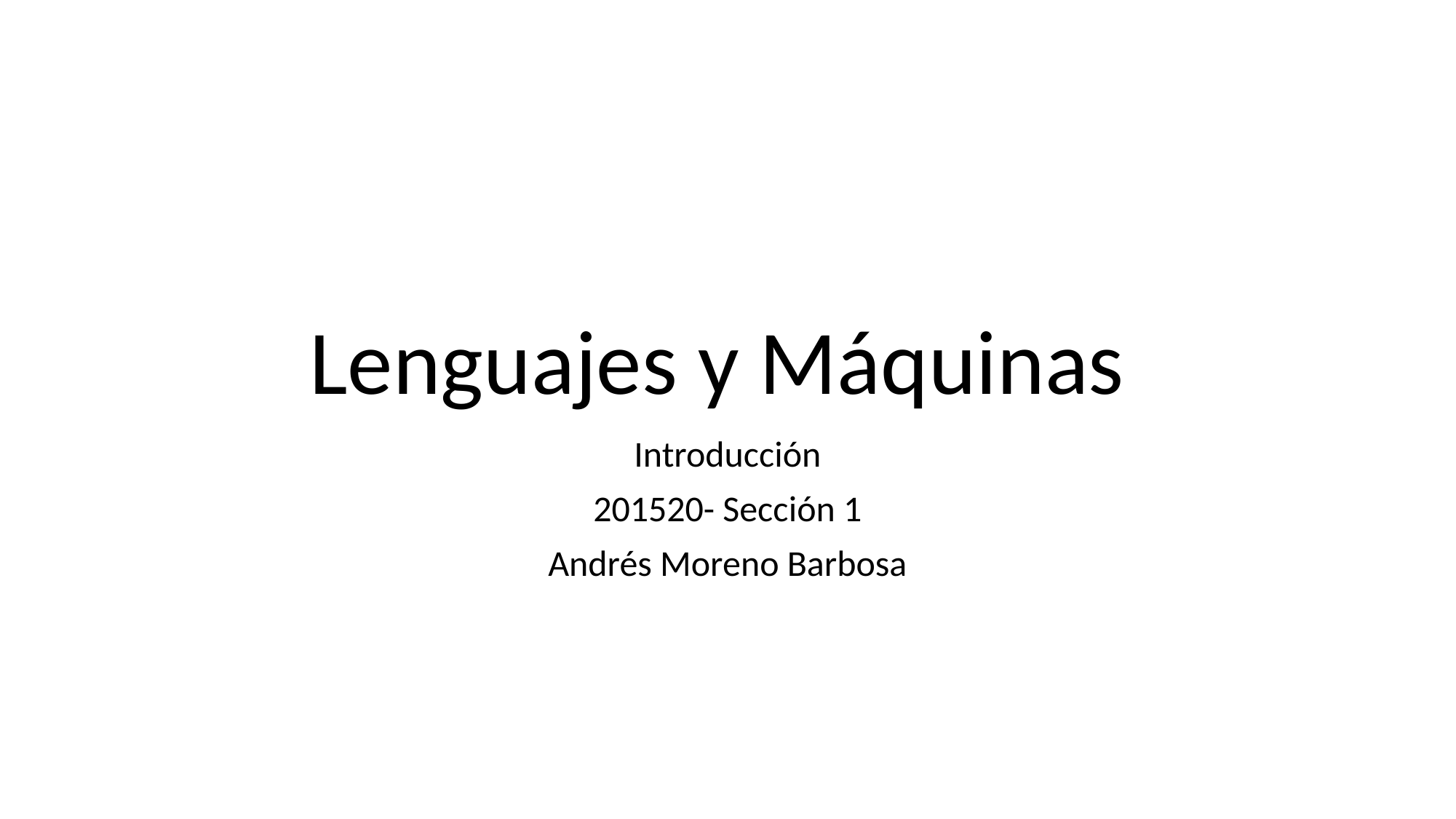

# Lenguajes y Máquinas
Introducción
201520- Sección 1
Andrés Moreno Barbosa